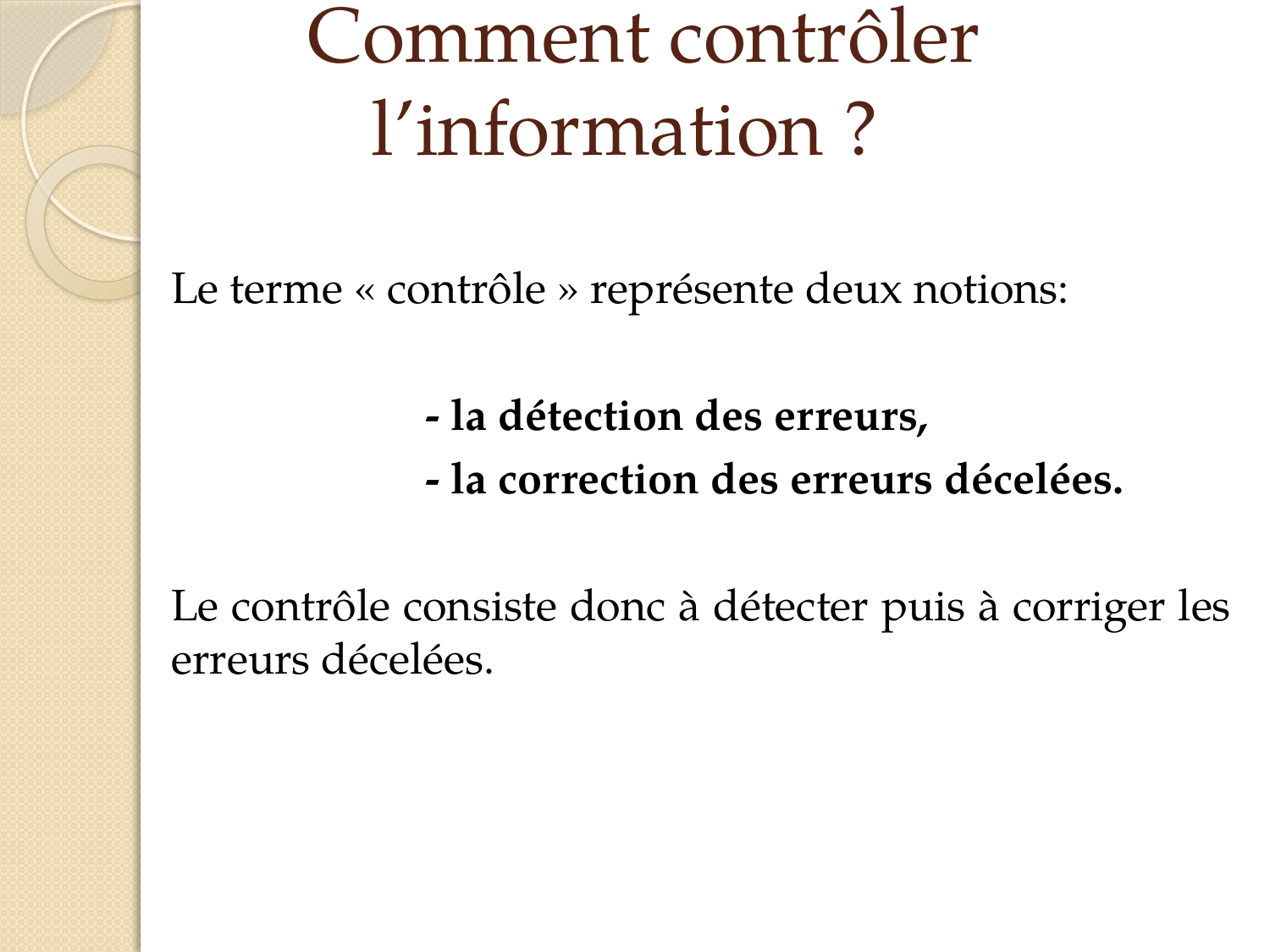

# Comment contrôler l’information ?

Le terme « contrôle » représente deux notions:

		- la détection des erreurs,
		- la correction des erreurs décelées.

Le contrôle consiste donc à détecter puis à corriger les erreurs décelées.